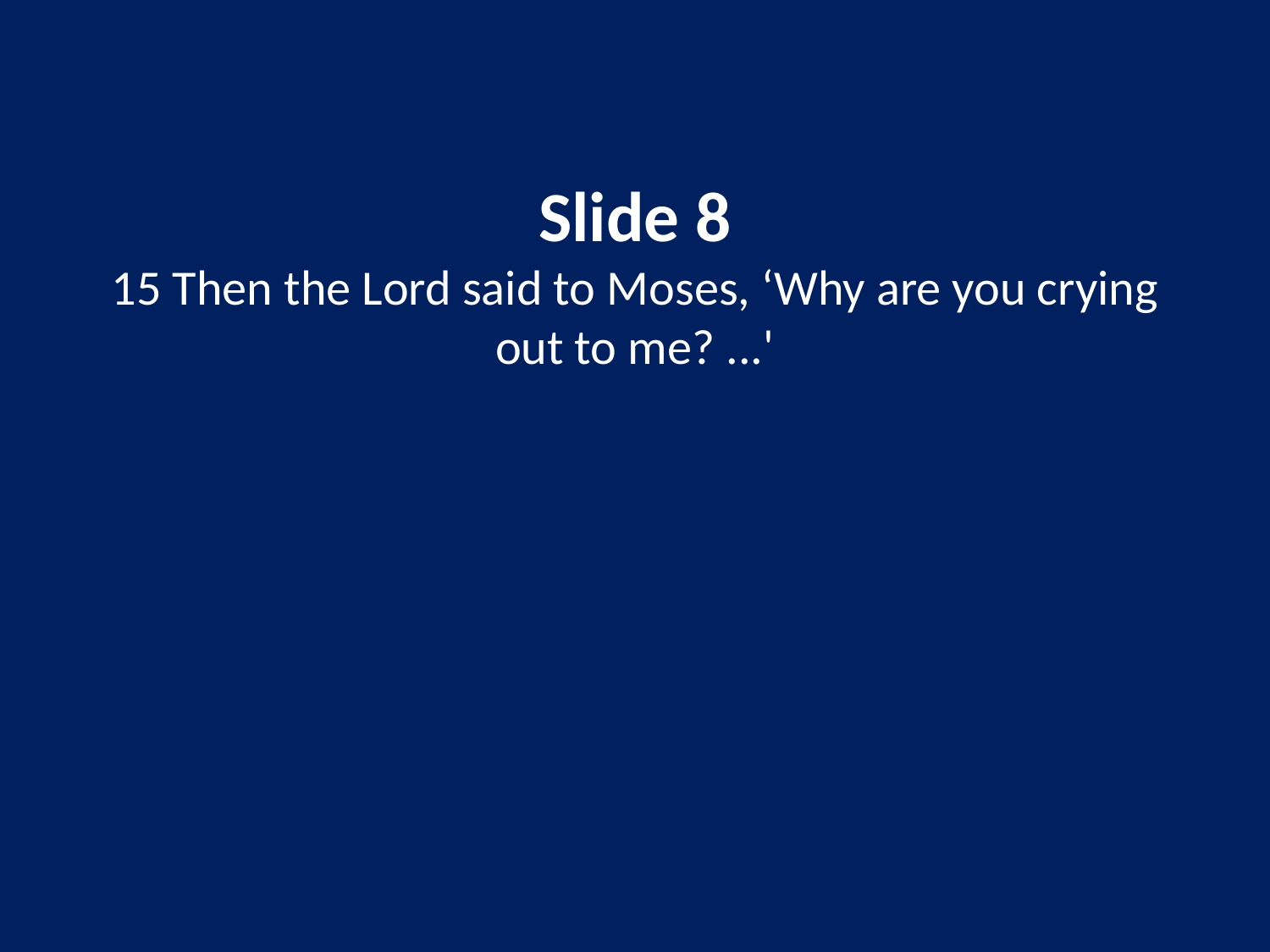

Slide 8
15 Then the Lord said to Moses, ‘Why are you crying out to me? ...'